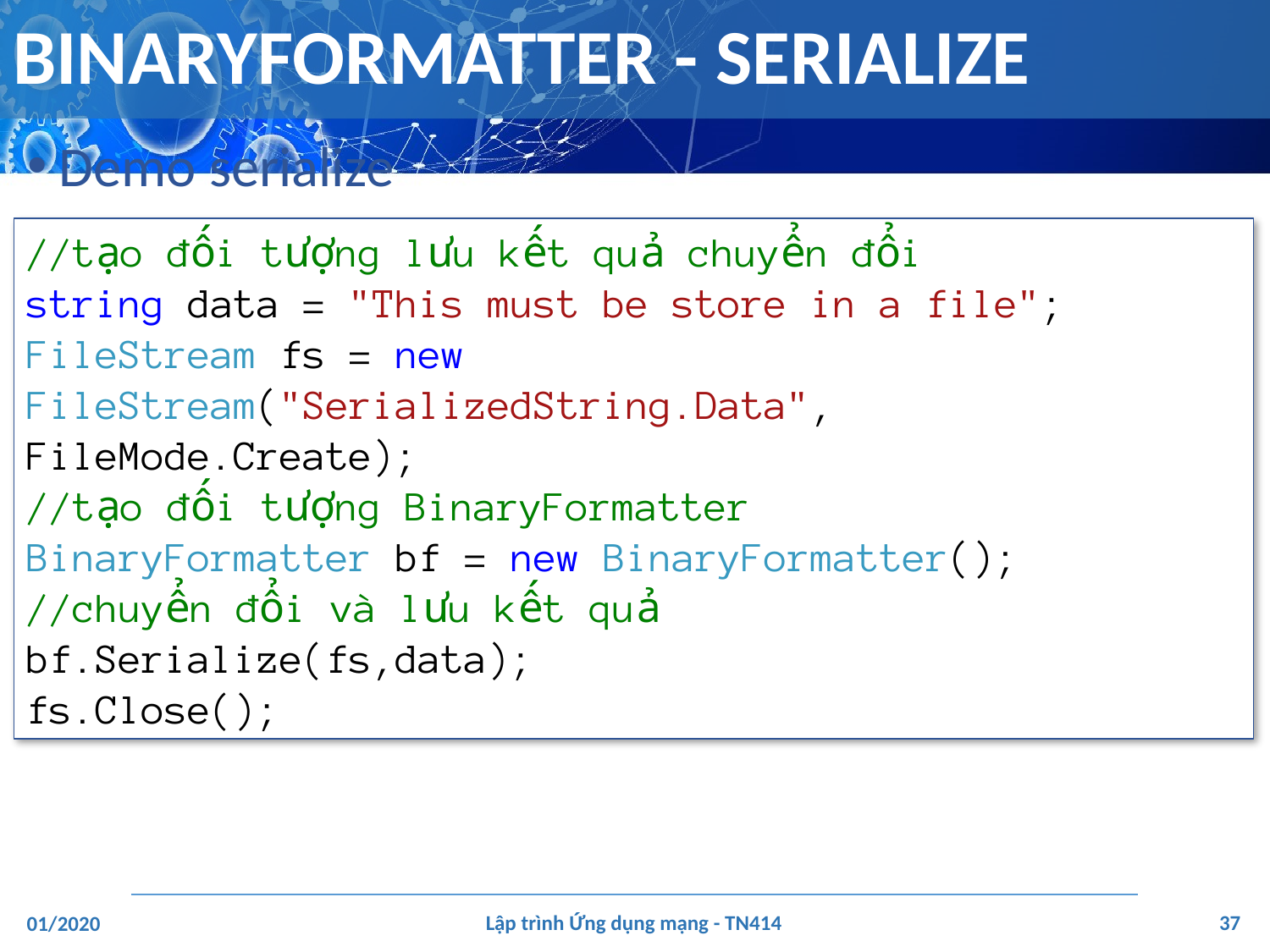

# BINARYFORMATTER - SERIALIZE
Demo serialize
//tạo đối tượng lưu kết quả chuyển đổi
string data = "This must be store in a file";
FileStream fs = new FileStream("SerializedString.Data", FileMode.Create);
//tạo đối tượng BinaryFormatter
BinaryFormatter bf = new BinaryFormatter();
//chuyển đổi và lưu kết quả
bf.Serialize(fs,data);
fs.Close();
37
Lập trình Ứng dụng mạng - TN414
01/2020